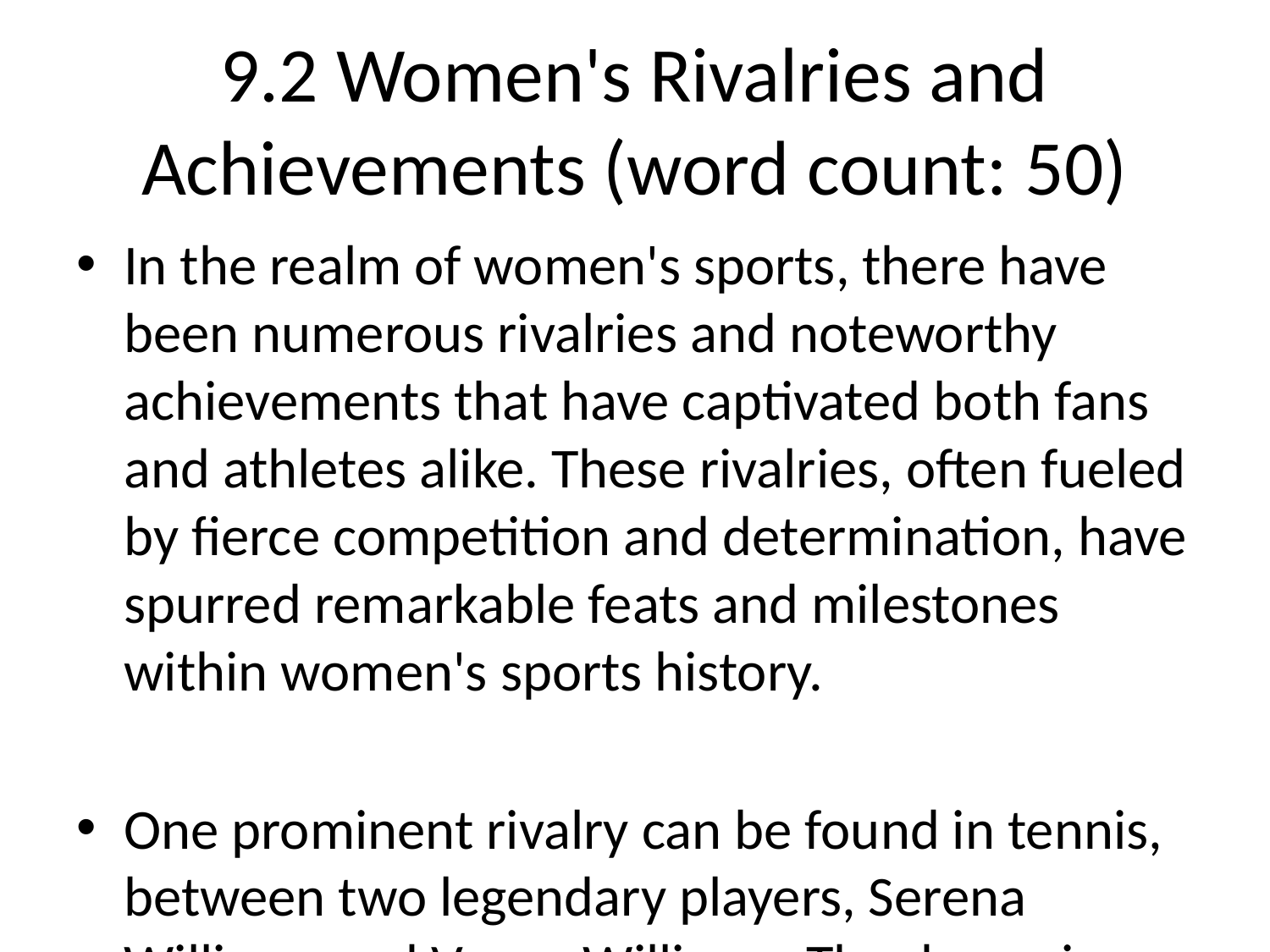

# 9.2 Women's Rivalries and Achievements (word count: 50)
In the realm of women's sports, there have been numerous rivalries and noteworthy achievements that have captivated both fans and athletes alike. These rivalries, often fueled by fierce competition and determination, have spurred remarkable feats and milestones within women's sports history.

One prominent rivalry can be found in tennis, between two legendary players, Serena Williams and Venus Williams. The dynamic between these sisters has produced enthralling matches and intense battles on the court. Their rivalry has not only showcased their individual talents but has also elevated women's tennis to new heights. Both Serena and Venus have achieved remarkable accomplishments throughout their careers, such as winning multiple Grand Slam titles and holding the top rankings in women's tennis.

Another gripping rivalry can be seen in soccer, particularly between the United States and Canada. These two powerhouses have consistently pushed each other to the limit, creating high-stakes encounters that have captivated audiences worldwide. Their battles on the soccer field have not only highlighted the skill and determination of the players involved but have also contributed to the growth and popularity of women's soccer.

Apart from rivalries, notable achievements by female athletes have also left a lasting impact in the world of sports. For instance, the dominance of gymnast Simone Biles has been nothing short of extraordinary. With her unparalleled athleticism and precision, she has achieved numerous world championship titles, setting new standards in the sport.

Another remarkable achievement is found in the world of swimming, with the legendary swimmer Katie Ledecky. Ledecky's unmatched speed and endurance have led her to break multiple world records and earn multiple Olympic gold medals. Her achievements have solidified her status as one of the greatest swimmers of all time and have inspired a new generation of female swimmers.

In conclusion, women's sports have witnessed several enthralling rivalries and remarkable achievements, showcasing the immense talent, determination, and skill of female athletes across various disciplines. These rivalries and accomplishments have not only elevated the level of competition but have also paved the way for greater recognition and respect for women's sports on a global scale.